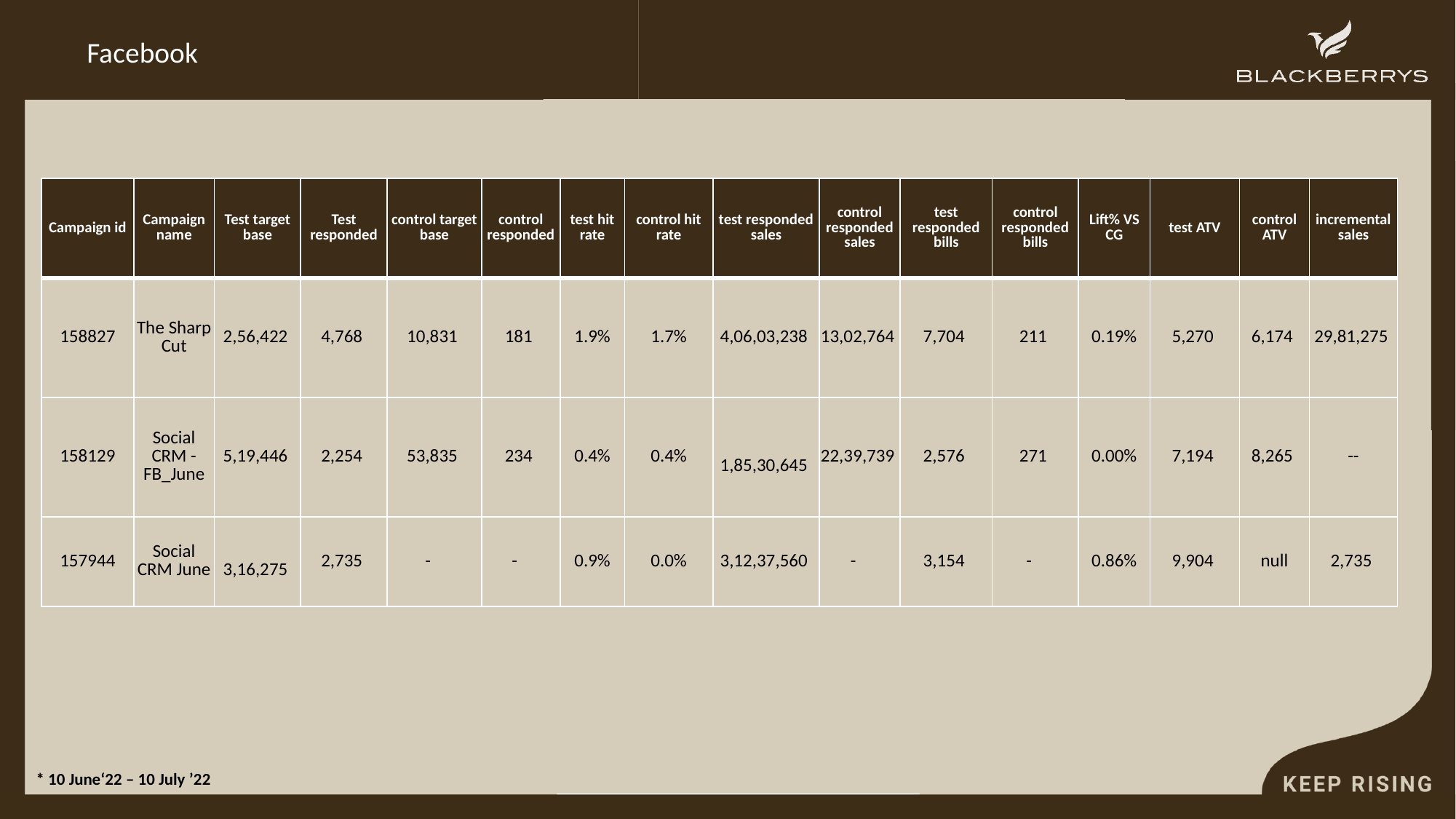

# Facebook
| Campaign id | Campaign name | Test target base | Test responded | control target base | control responded | test hit rate | control hit rate | test responded sales | control responded sales | test responded bills | control responded bills | Lift% VS CG | test ATV | control ATV | incremental sales |
| --- | --- | --- | --- | --- | --- | --- | --- | --- | --- | --- | --- | --- | --- | --- | --- |
| 158827 | The Sharp Cut | 2,56,422 | 4,768 | 10,831 | 181 | 1.9% | 1.7% | 4,06,03,238 | 13,02,764 | 7,704 | 211 | 0.19% | 5,270 | 6,174 | 29,81,275 |
| 158129 | Social CRM -FB\_June | 5,19,446 | 2,254 | 53,835 | 234 | 0.4% | 0.4% | 1,85,30,645 | 22,39,739 | 2,576 | 271 | 0.00% | 7,194 | 8,265 | -- |
| 157944 | Social CRM June | 3,16,275 | 2,735 | - | - | 0.9% | 0.0% | 3,12,37,560 | - | 3,154 | - | 0.86% | 9,904 | null | 2,735 |
* 10 June‘22 – 10 July ’22